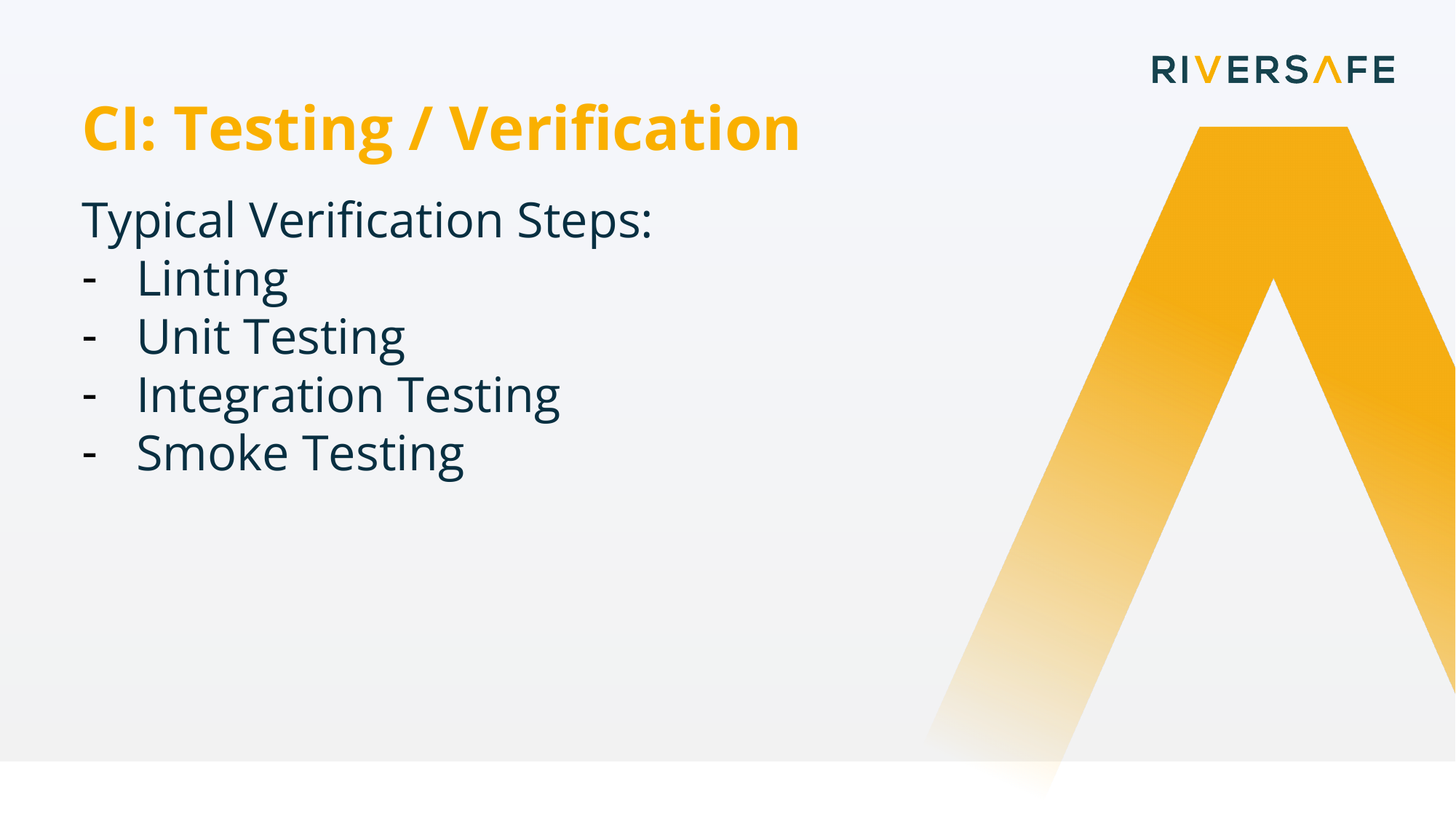

CI: Testing / Verification
Typical Verification Steps:
Linting
Unit Testing
Integration Testing
Smoke Testing